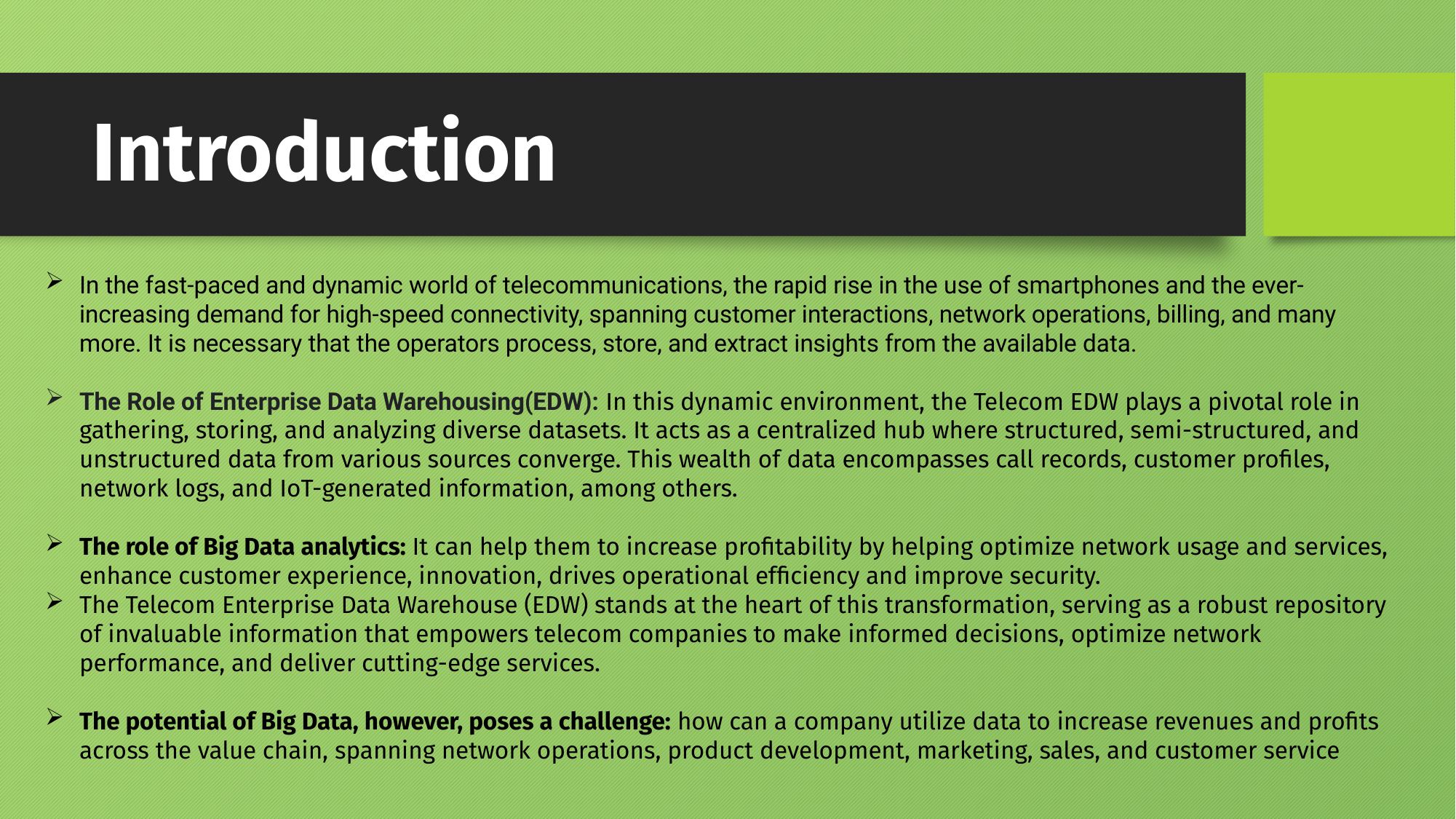

# Introduction
In the fast-paced and dynamic world of telecommunications, the rapid rise in the use of smartphones and the ever-increasing demand for high-speed connectivity, spanning customer interactions, network operations, billing, and many more. It is necessary that the operators process, store, and extract insights from the available data.

The Role of Enterprise Data Warehousing(EDW): In this dynamic environment, the Telecom EDW plays a pivotal role in gathering, storing, and analyzing diverse datasets. It acts as a centralized hub where structured, semi-structured, and unstructured data from various sources converge. This wealth of data encompasses call records, customer profiles, network logs, and IoT-generated information, among others.

The role of Big Data analytics: It can help them to increase profitability by helping optimize network usage and services, enhance customer experience, innovation, drives operational efficiency and improve security.
The Telecom Enterprise Data Warehouse (EDW) stands at the heart of this transformation, serving as a robust repository of invaluable information that empowers telecom companies to make informed decisions, optimize network performance, and deliver cutting-edge services.

The potential of Big Data, however, poses a challenge: how can a company utilize data to increase revenues and profits across the value chain, spanning network operations, product development, marketing, sales, and customer service